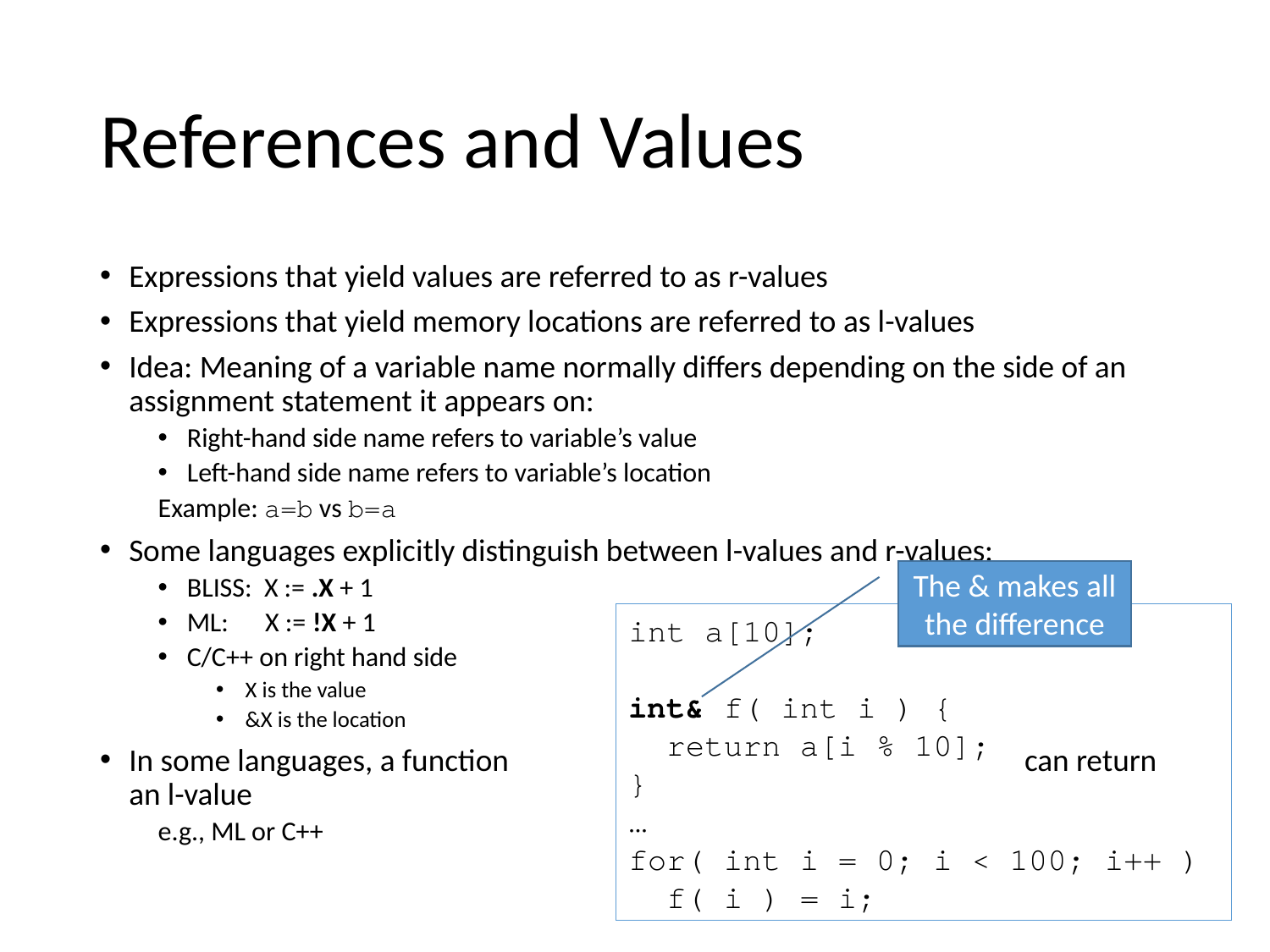

# References and Values
Expressions that yield values are referred to as r-values
Expressions that yield memory locations are referred to as l-values
Idea: Meaning of a variable name normally differs depending on the side of an assignment statement it appears on:
Right-hand side name refers to variable’s value
Left-hand side name refers to variable’s location
Example: a=b vs b=a
Some languages explicitly distinguish between l-values and r-values:
BLISS:  X := .X + 1
ML:      X := !X + 1
C/C++ on right hand side
X is the value
&X is the location
In some languages, a function                                                                        can return an l-value
e.g., ML or C++

The & makes all the difference
int a[10];

int& f( int i ) {
  return a[i % 10];
}
…
for( int i = 0; i < 100; i++ )
  f( i ) = i;